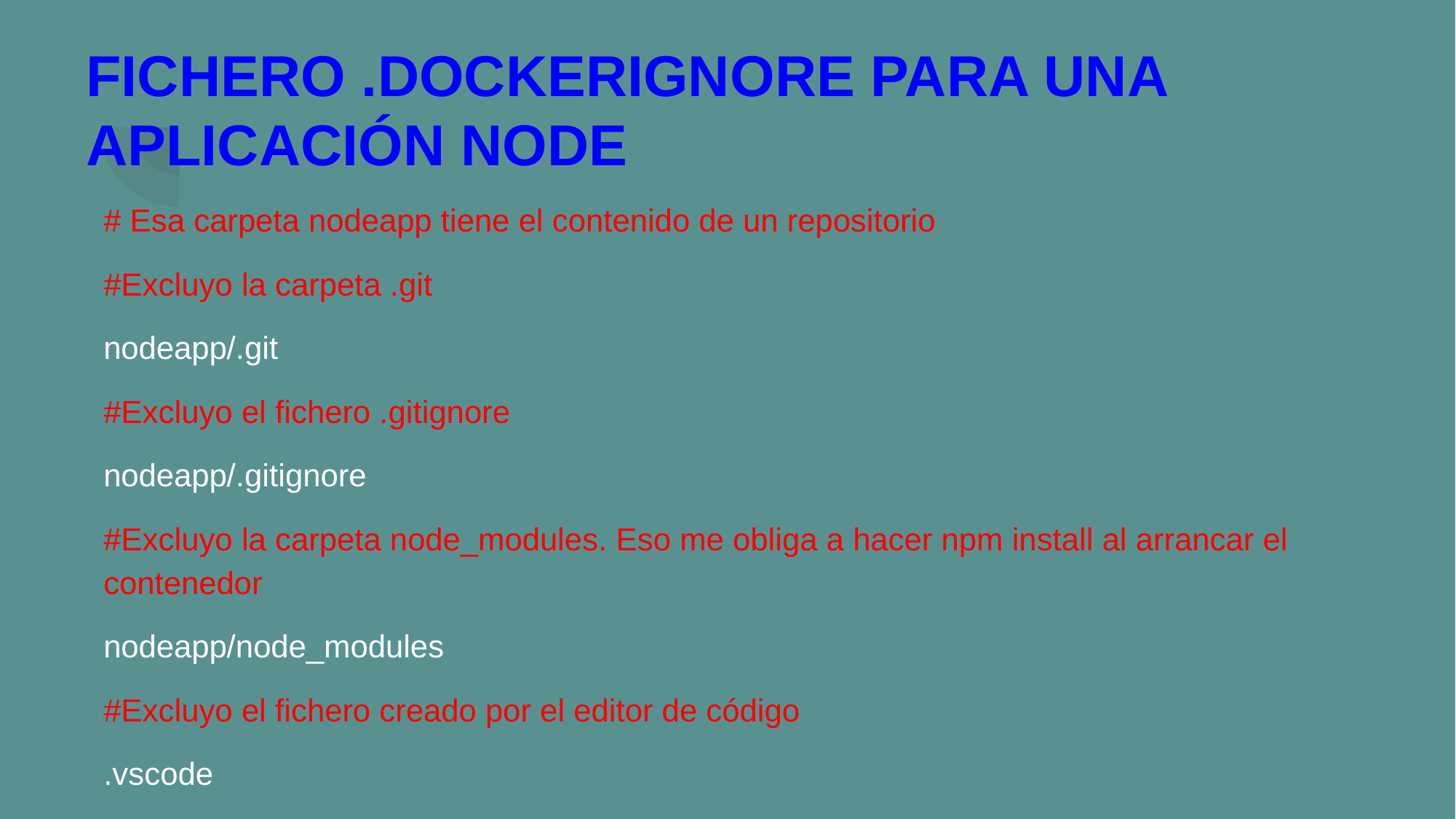

# FICHERO .DOCKERIGNORE PARA UNA APLICACIÓN NODE
# Esa carpeta nodeapp tiene el contenido de un repositorio
#Excluyo la carpeta .git
nodeapp/.git
#Excluyo el fichero .gitignore
nodeapp/.gitignore
#Excluyo la carpeta node_modules. Eso me obliga a hacer npm install al arrancar el contenedor
nodeapp/node_modules
#Excluyo el fichero creado por el editor de código
.vscode